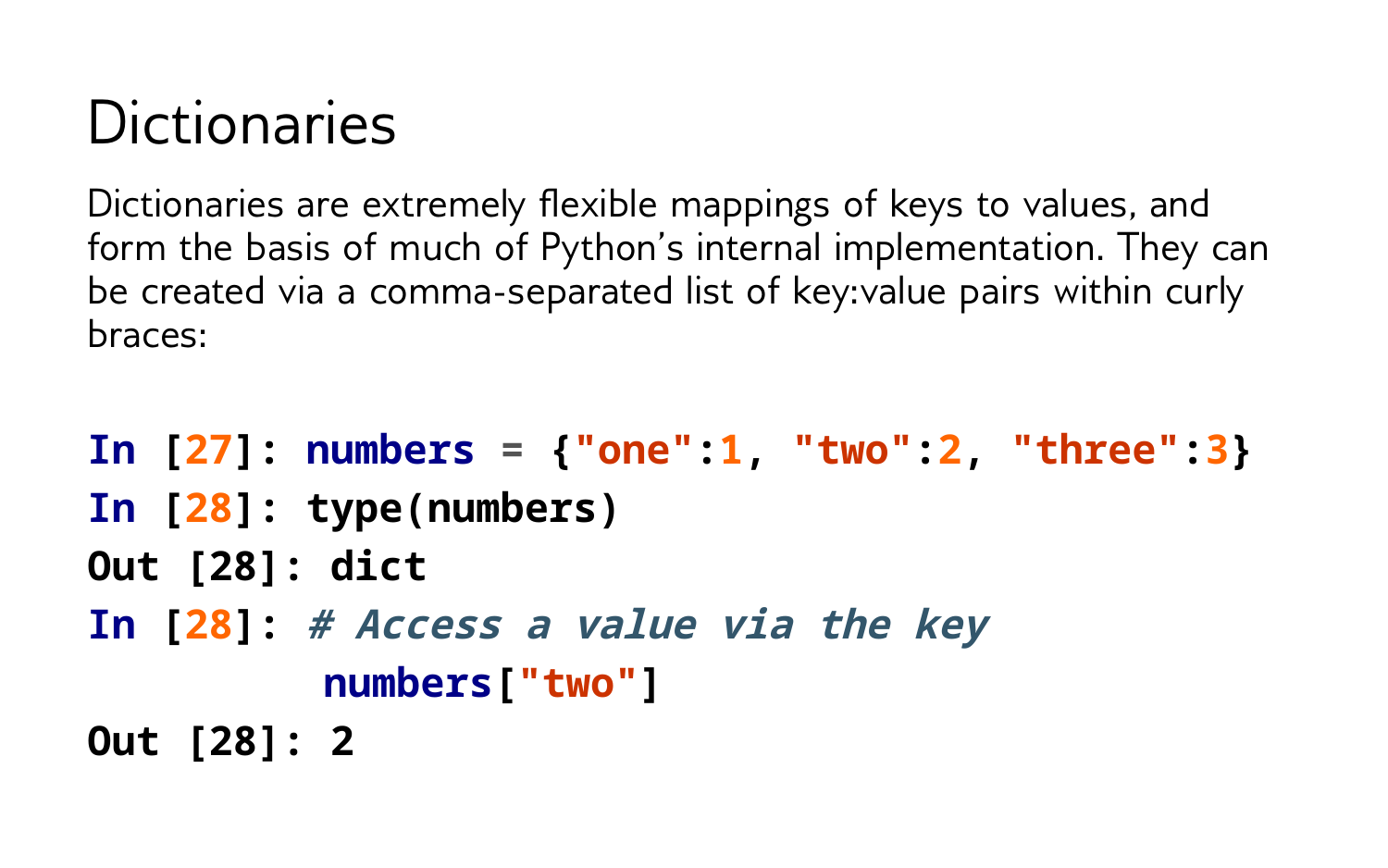

# Dictionaries
Dictionaries are extremely flexible mappings of keys to values, and form the basis of much of Python’s internal implementation. They can be created via a comma-separated list of key:value pairs within curly braces:

In [27]: numbers = {"one":1, "two":2, "three":3}
In [28]: type(numbers)
Out [28]: dict
In [28]: # Access a value via the key
	    numbers["two"]
Out [28]: 2